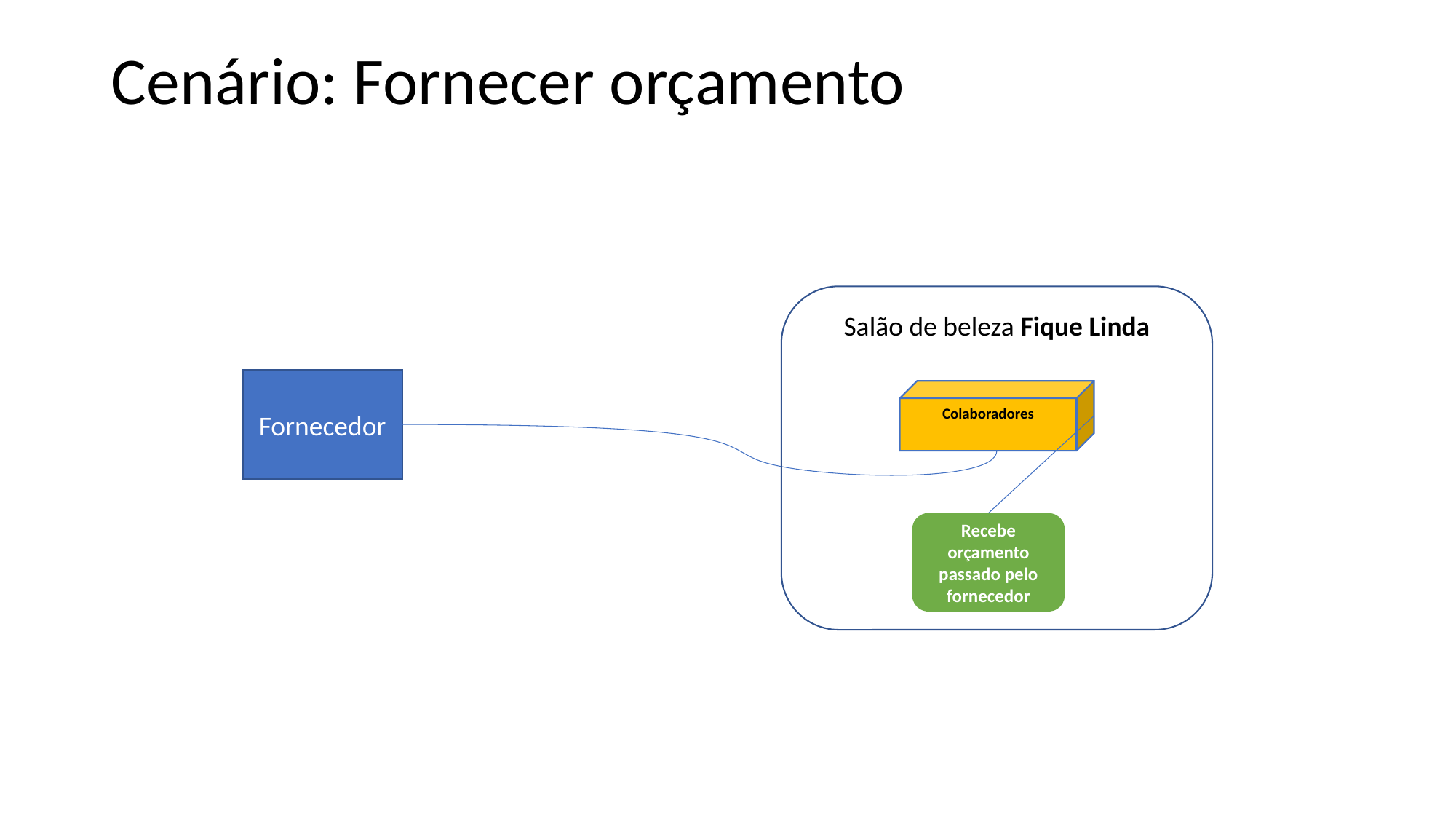

# Cenário: Fornecer orçamento
Salão de beleza Fique Linda
Fornecedor
Colaboradores

Recebe orçamento passado pelo fornecedor